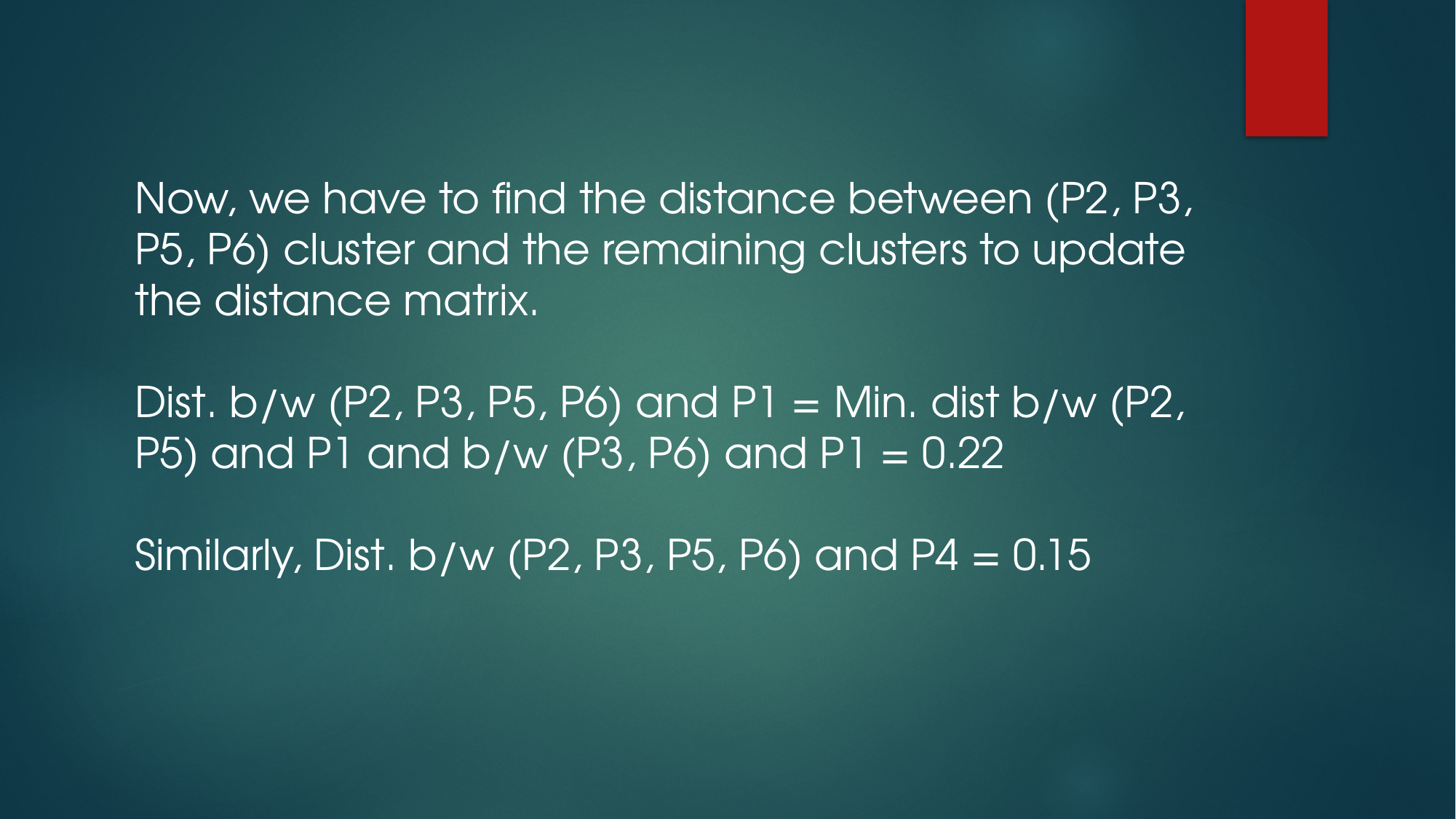

Now, we have to find the distance between (P2, P3, P5, P6) cluster and the remaining clusters to update the distance matrix.

Dist. b/w (P2, P3, P5, P6) and P1 = Min. dist b/w (P2, P5) and P1 and b/w (P3, P6) and P1 = 0.22

Similarly, Dist. b/w (P2, P3, P5, P6) and P4 = 0.15